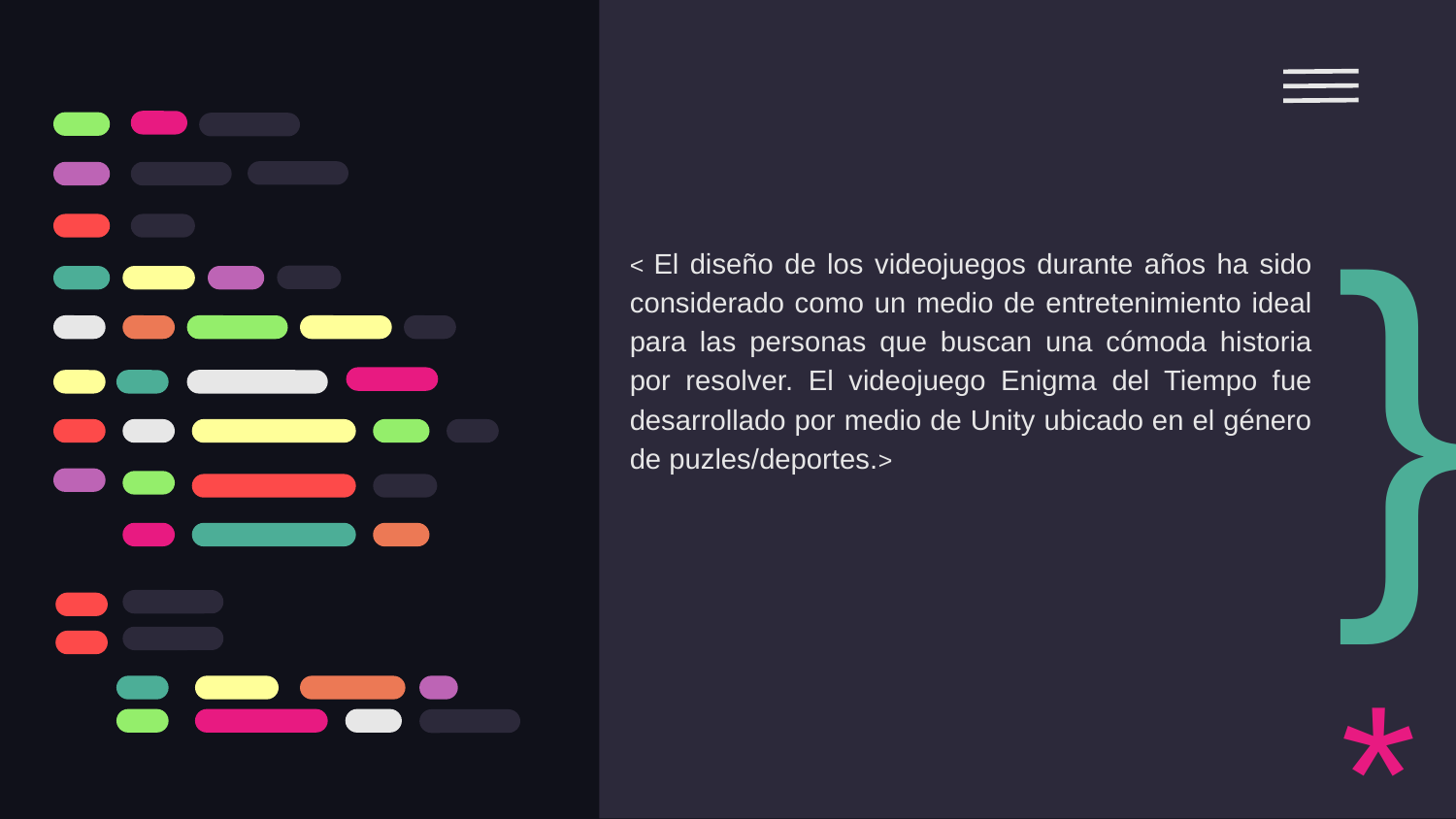

}
< El diseño de los videojuegos durante años ha sido considerado como un medio de entretenimiento ideal para las personas que buscan una cómoda historia por resolver. El videojuego Enigma del Tiempo fue desarrollado por medio de Unity ubicado en el género de puzles/deportes.>
*